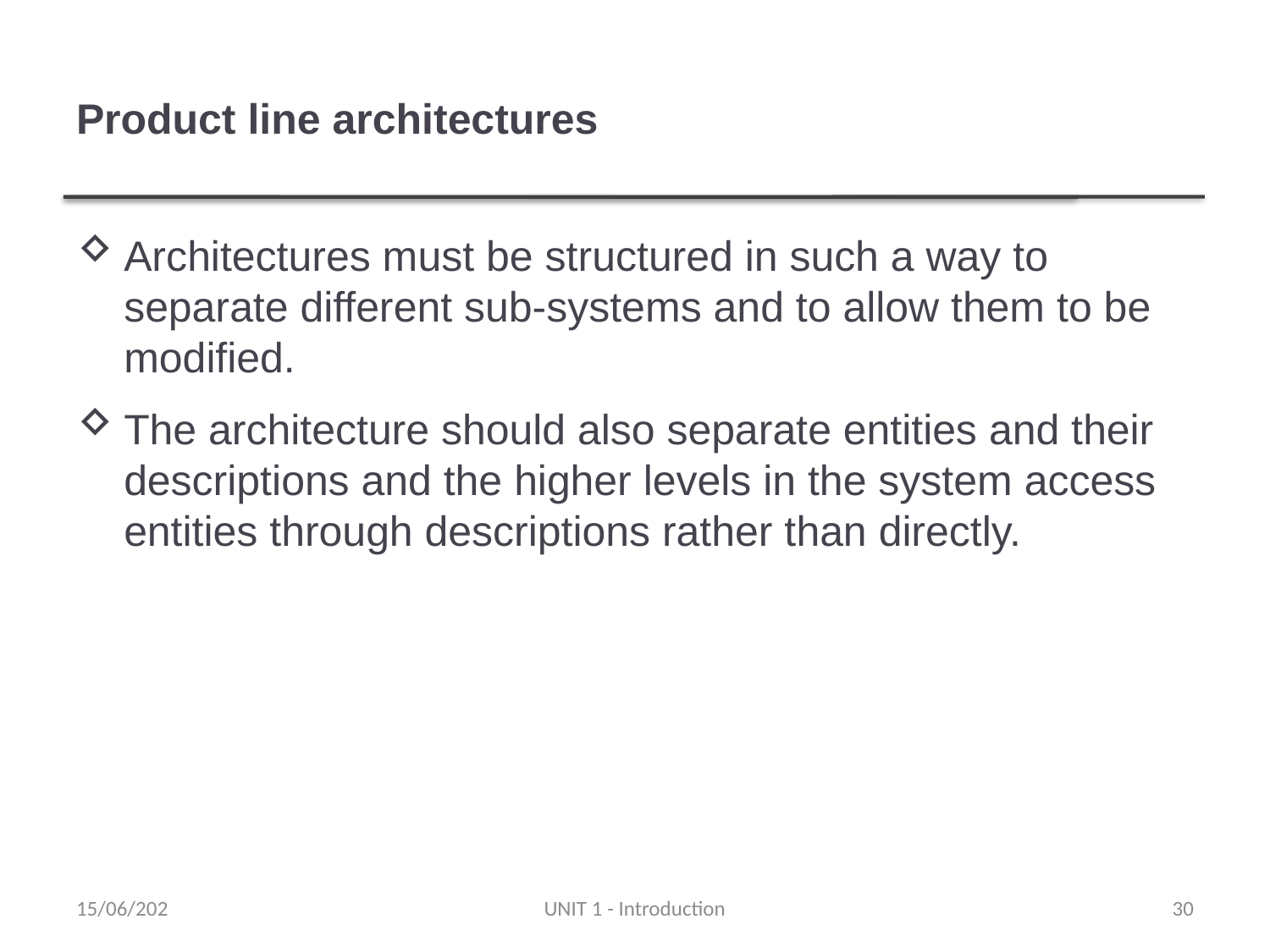

# Product line architectures
Architectures must be structured in such a way to separate different sub-systems and to allow them to be modified.
The architecture should also separate entities and their descriptions and the higher levels in the system access entities through descriptions rather than directly.
15/06/202
UNIT 1 - Introduction
30